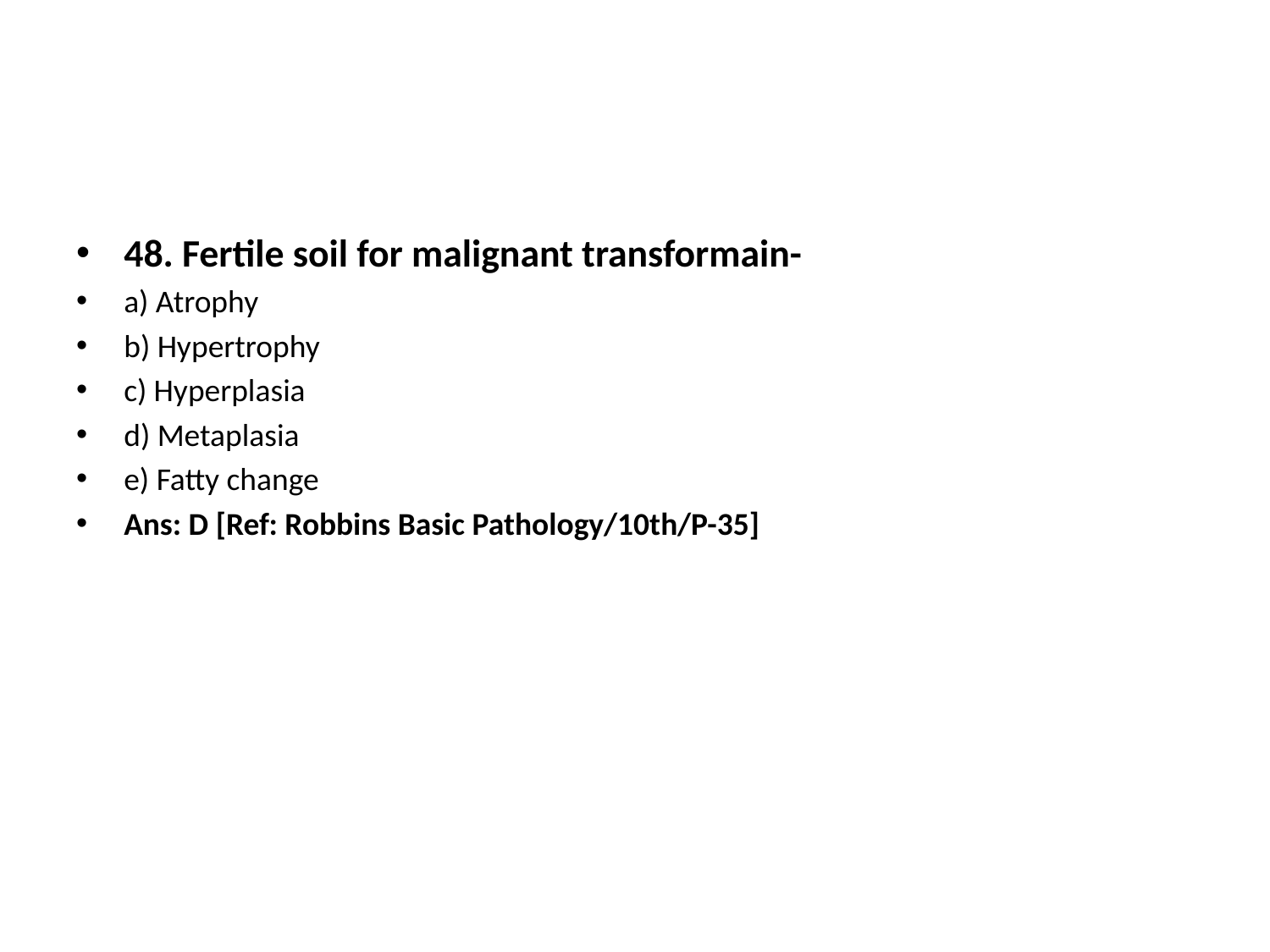

48. Fertile soil for malignant transformain-
a) Atrophy
b) Hypertrophy
c) Hyperplasia
d) Metaplasia
e) Fatty change
Ans: D [Ref: Robbins Basic Pathology/10th/P-35]